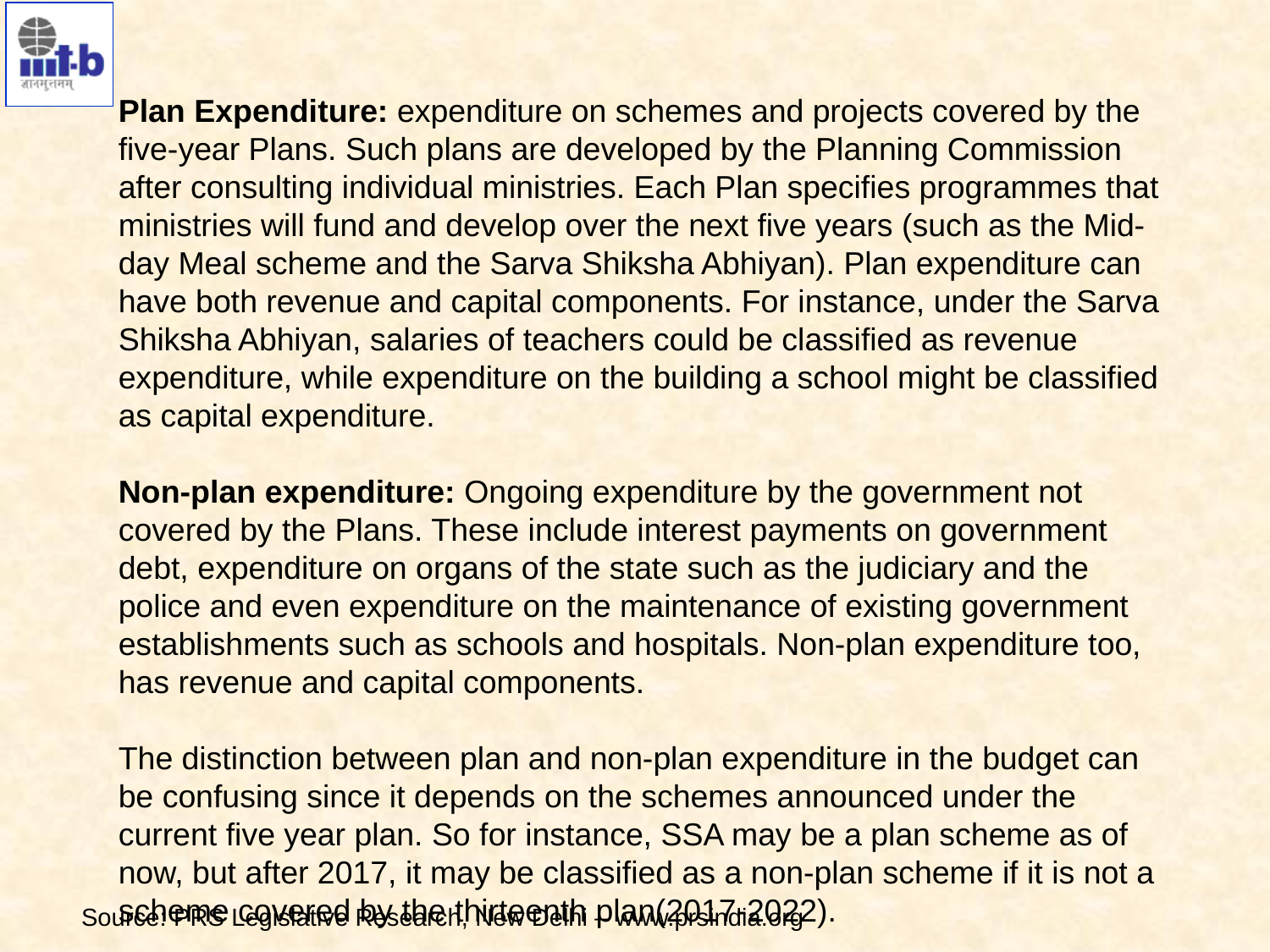

Plan Expenditure: expenditure on schemes and projects covered by the five-year Plans. Such plans are developed by the Planning Commission after consulting individual ministries. Each Plan specifies programmes that ministries will fund and develop over the next five years (such as the Mid-day Meal scheme and the Sarva Shiksha Abhiyan). Plan expenditure can have both revenue and capital components. For instance, under the Sarva Shiksha Abhiyan, salaries of teachers could be classified as revenue expenditure, while expenditure on the building a school might be classified as capital expenditure.

Non-plan expenditure: Ongoing expenditure by the government not covered by the Plans. These include interest payments on government debt, expenditure on organs of the state such as the judiciary and the police and even expenditure on the maintenance of existing government establishments such as schools and hospitals. Non-plan expenditure too, has revenue and capital components.

The distinction between plan and non-plan expenditure in the budget can be confusing since it depends on the schemes announced under the current five year plan. So for instance, SSA may be a plan scheme as of now, but after 2017, it may be classified as a non-plan scheme if it is not a scheme covered by the thirteenth plan(2017-2022).
Source: PRS Legislative Research, New Delhi – www.prsindia.org